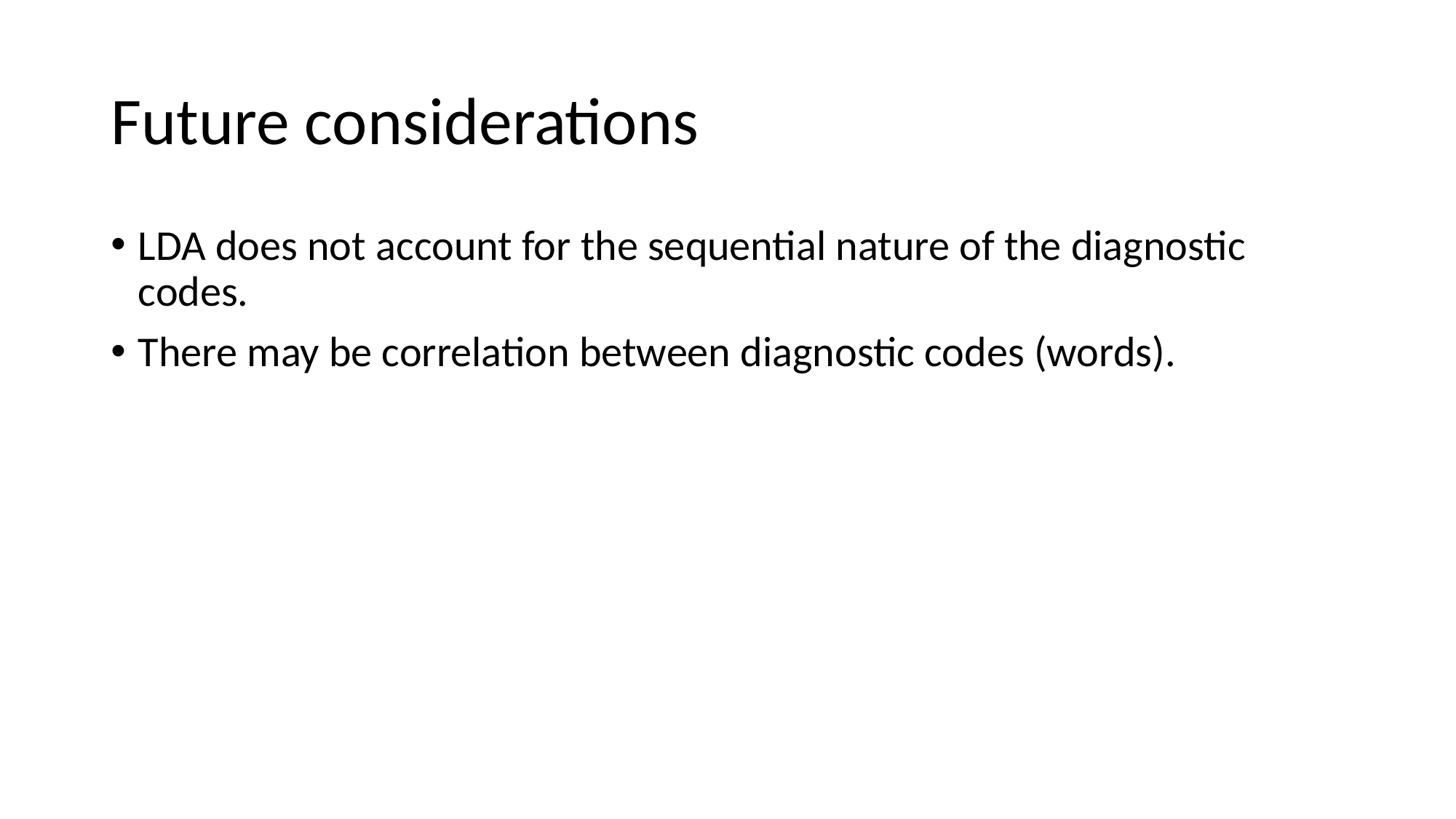

# Future considerations
LDA does not account for the sequential nature of the diagnostic codes.
There may be correlation between diagnostic codes (words).